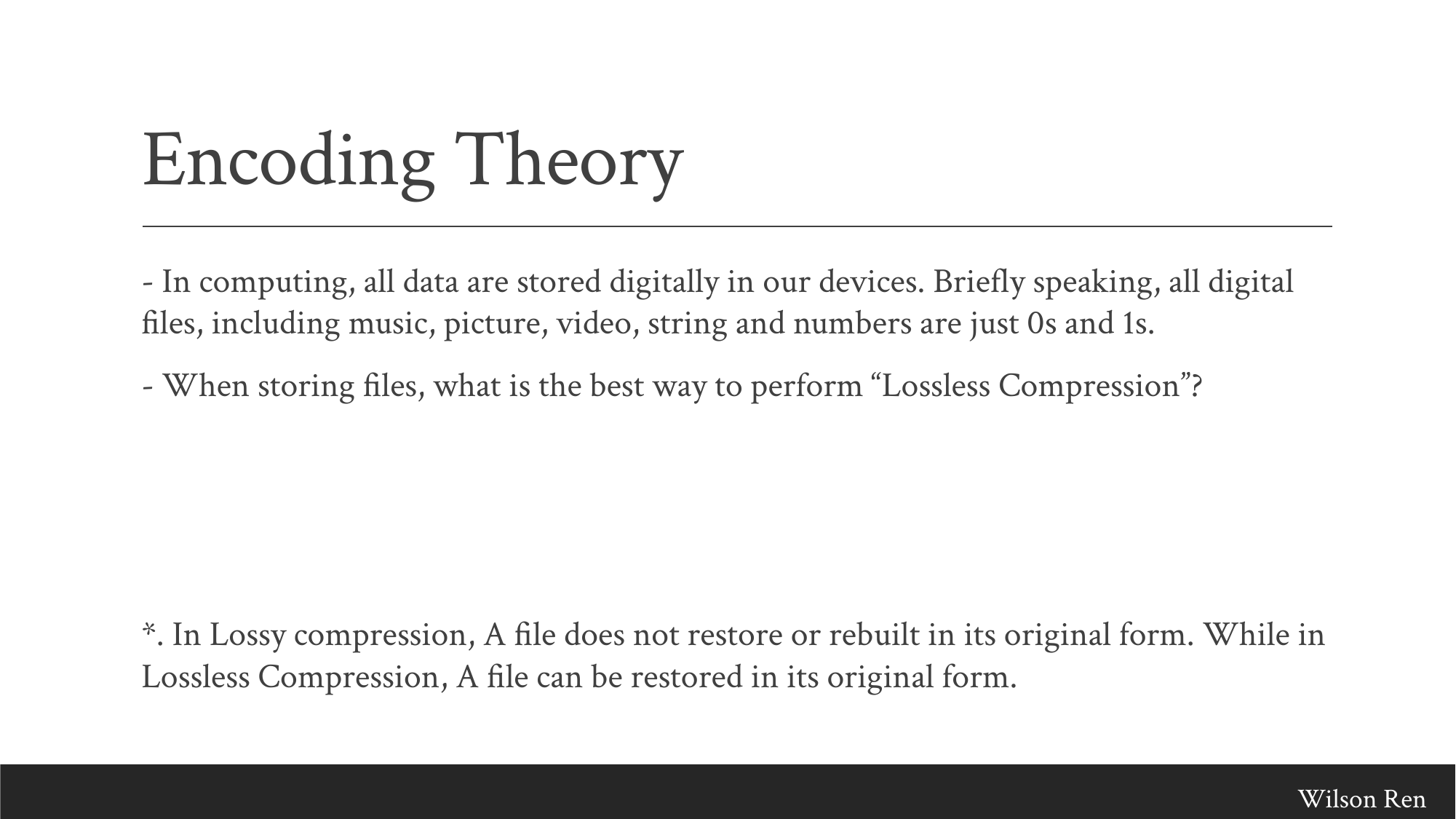

# Encoding Theory
- In computing, all data are stored digitally in our devices. Briefly speaking, all digital files, including music, picture, video, string and numbers are just 0s and 1s.
- When storing files, what is the best way to perform “Lossless Compression”?

*. In Lossy compression, A file does not restore or rebuilt in its original form. While in Lossless Compression, A file can be restored in its original form.
Wilson Ren